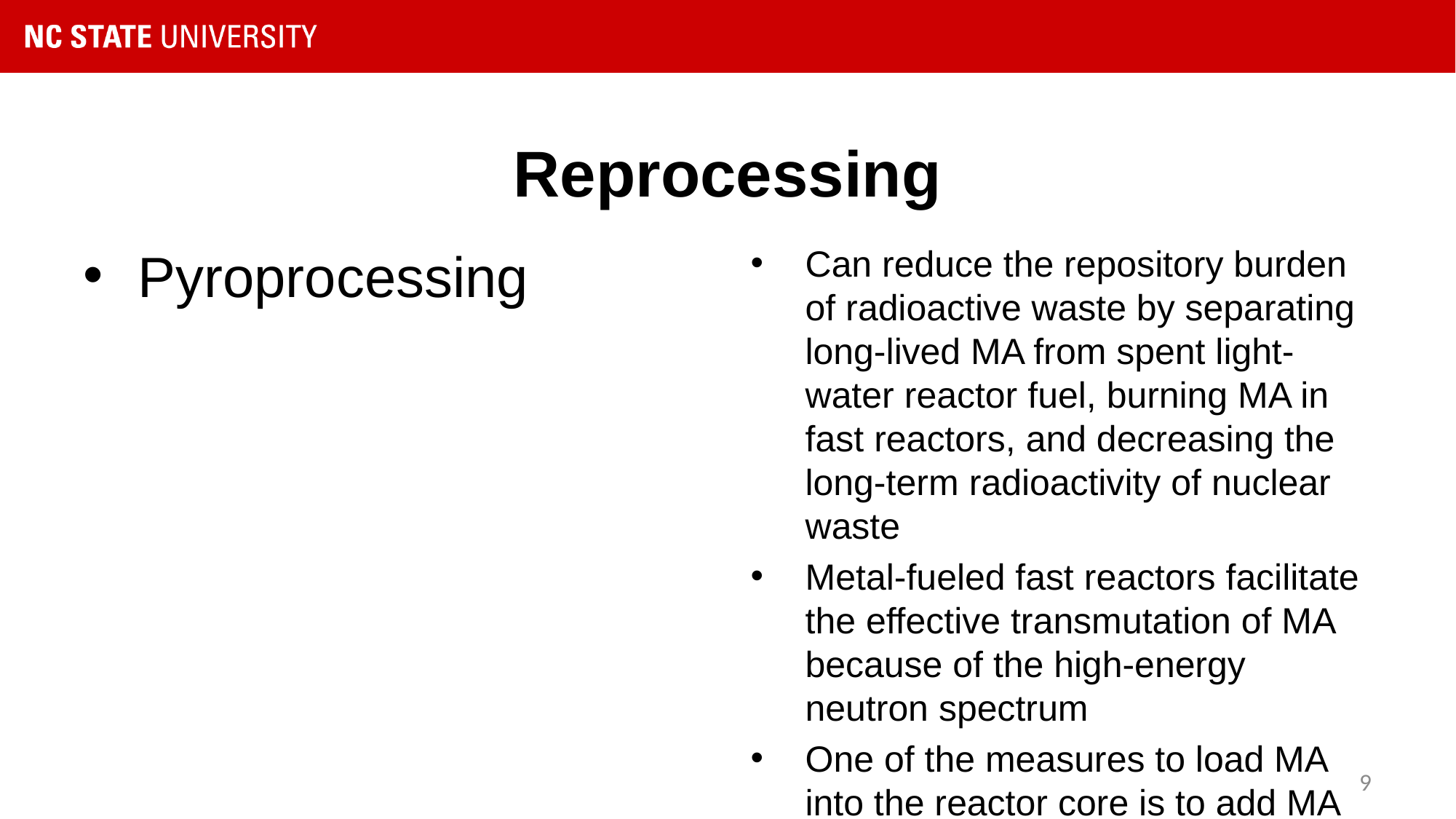

# Reprocessing
Pyroprocessing
Can reduce the repository burden of radioactive waste by separating long-lived MA from spent light-water reactor fuel, burning MA in fast reactors, and decreasing the long-term radioactivity of nuclear waste
Metal-fueled fast reactors facilitate the effective transmutation of MA because of the high-energy neutron spectrum
One of the measures to load MA into the reactor core is to add MA to the fuel alloy homogeneously

9